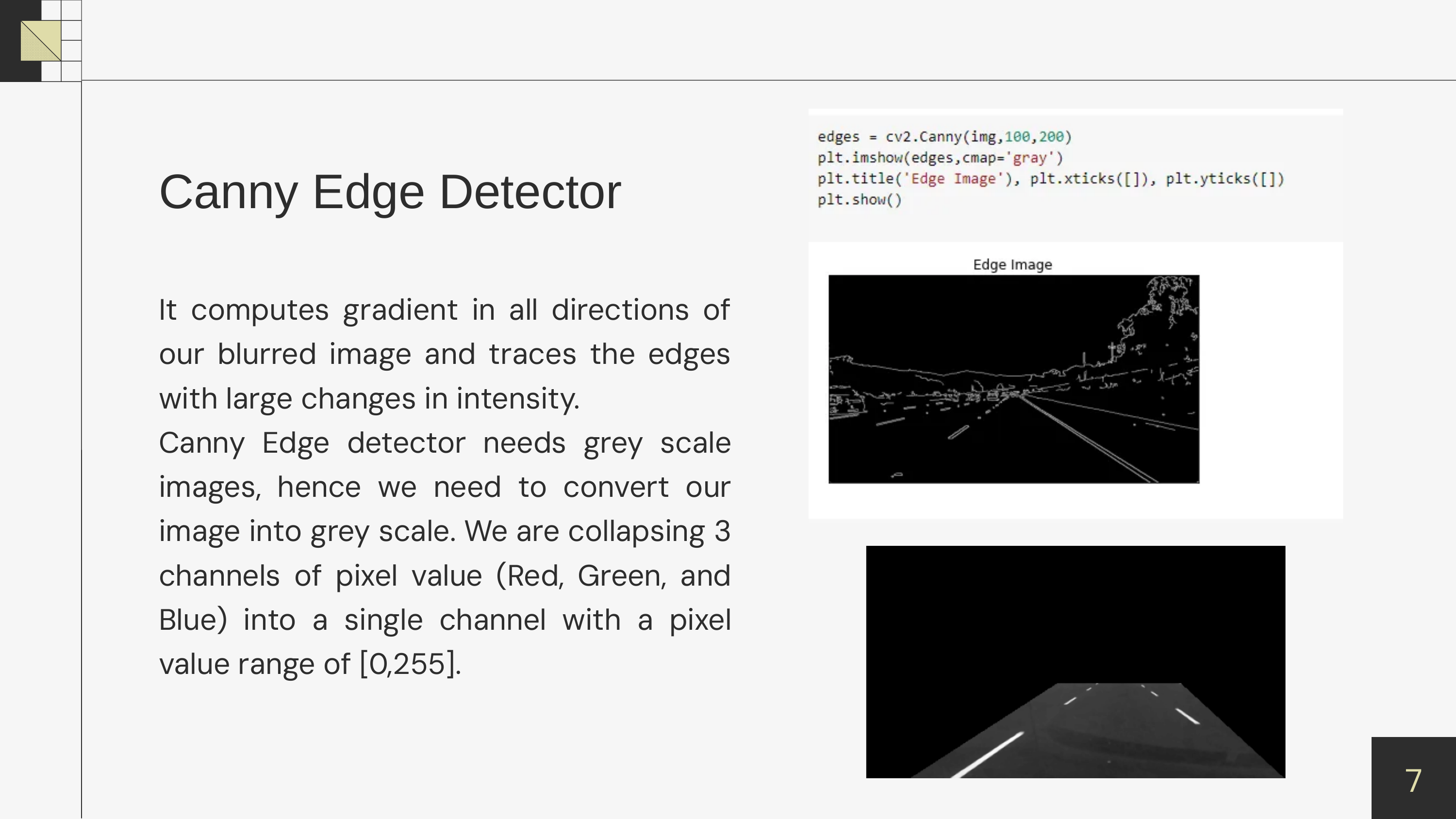

Canny Edge Detector
It computes gradient in all directions of our blurred image and traces the edges with large changes in intensity.
Canny Edge detector needs grey scale images, hence we need to convert our image into grey scale. We are collapsing 3 channels of pixel value (Red, Green, and Blue) into a single channel with a pixel value range of [0,255].

7